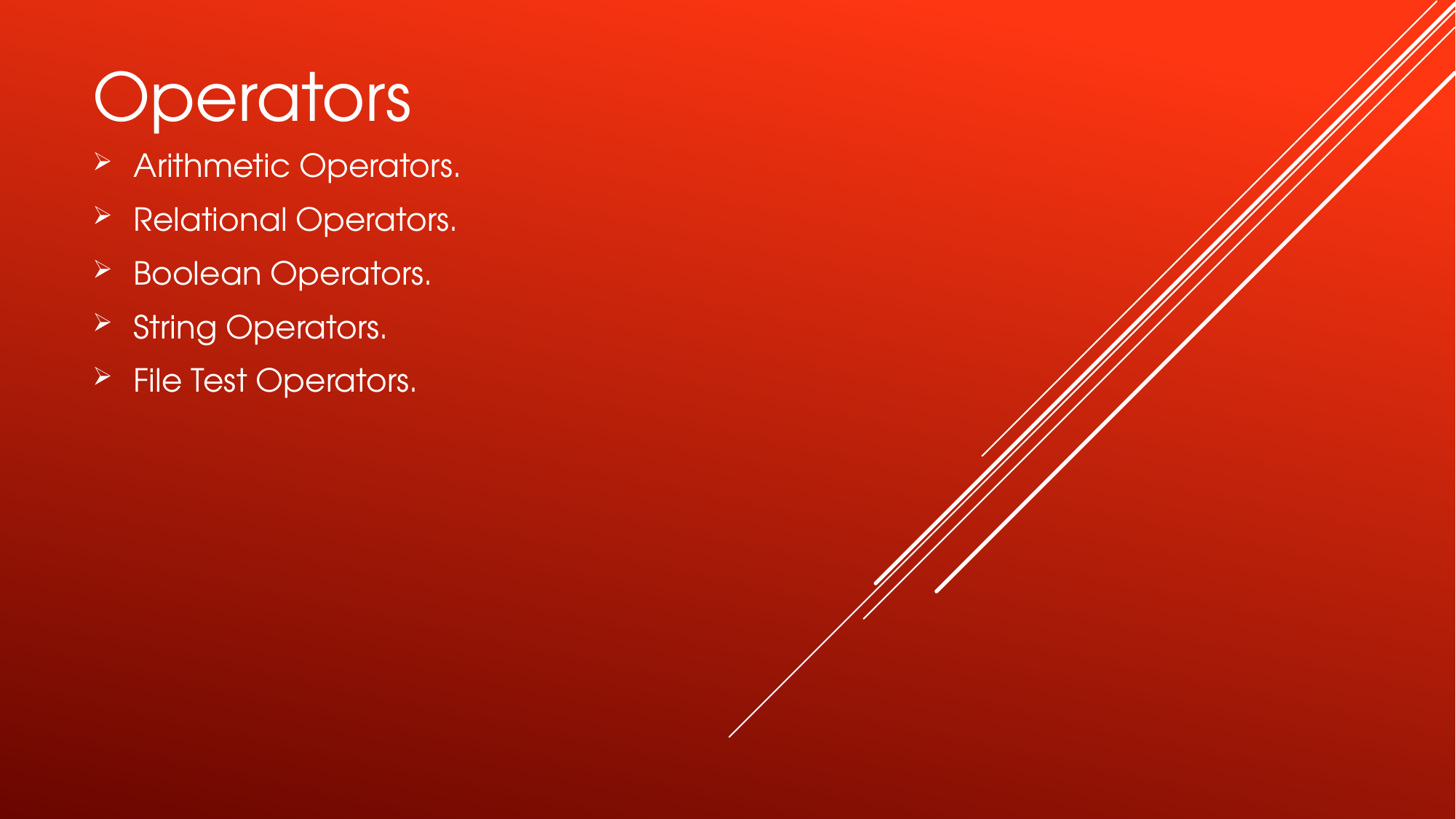

# Operators
Arithmetic Operators.
Relational Operators.
Boolean Operators.
String Operators.
File Test Operators.